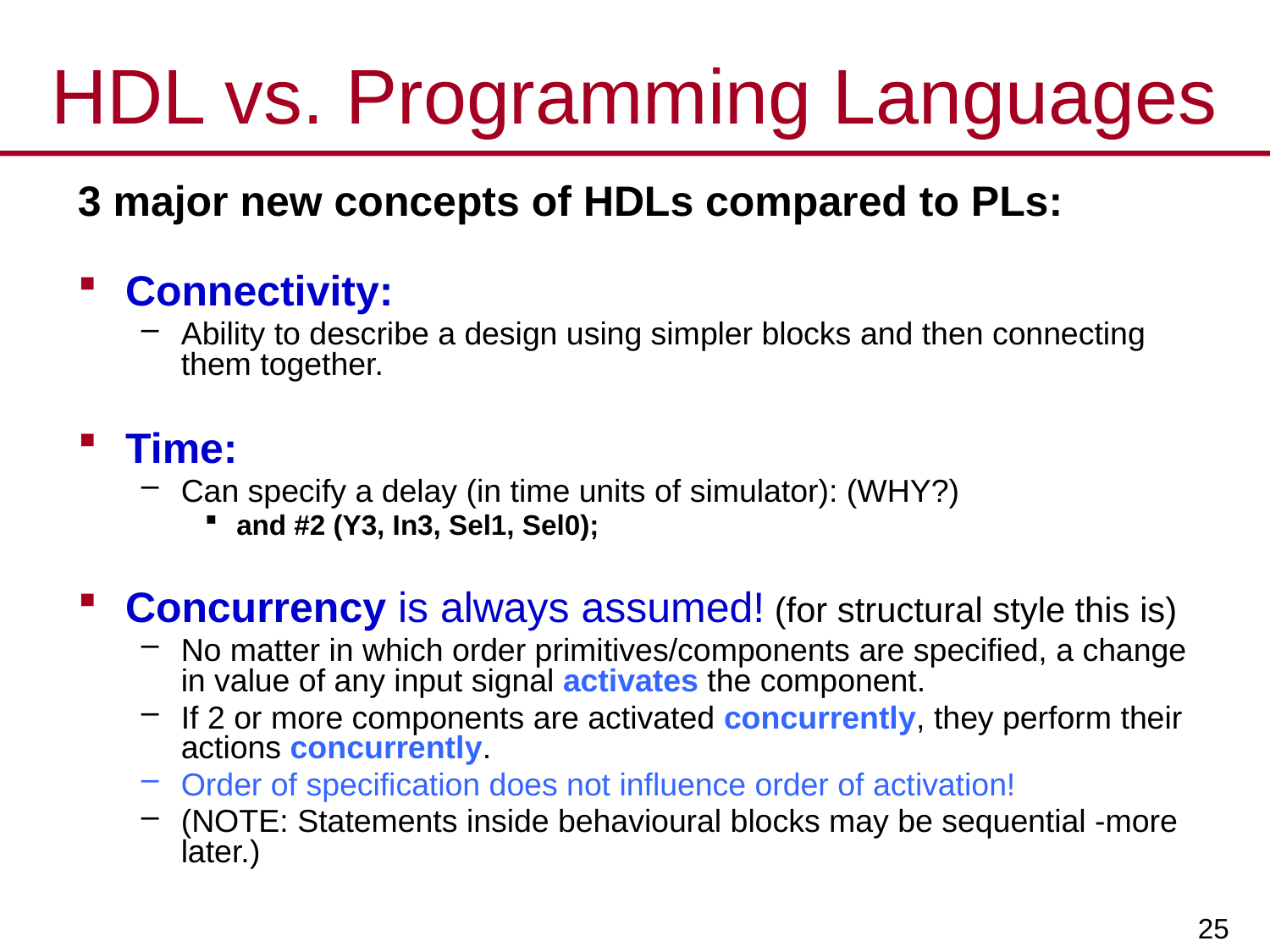

# HDL vs. Programming Languages
3 major new concepts of HDLs compared to PLs:

Connectivity:
Ability to describe a design using simpler blocks and then connecting them together.

Time:
Can specify a delay (in time units of simulator): (WHY?)
and #2 (Y3, In3, Sel1, Sel0);

Concurrency is always assumed! (for structural style this is)
No matter in which order primitives/components are specified, a change in value of any input signal activates the component.
If 2 or more components are activated concurrently, they perform their actions concurrently.
Order of specification does not influence order of activation!
(NOTE: Statements inside behavioural blocks may be sequential -more later.)